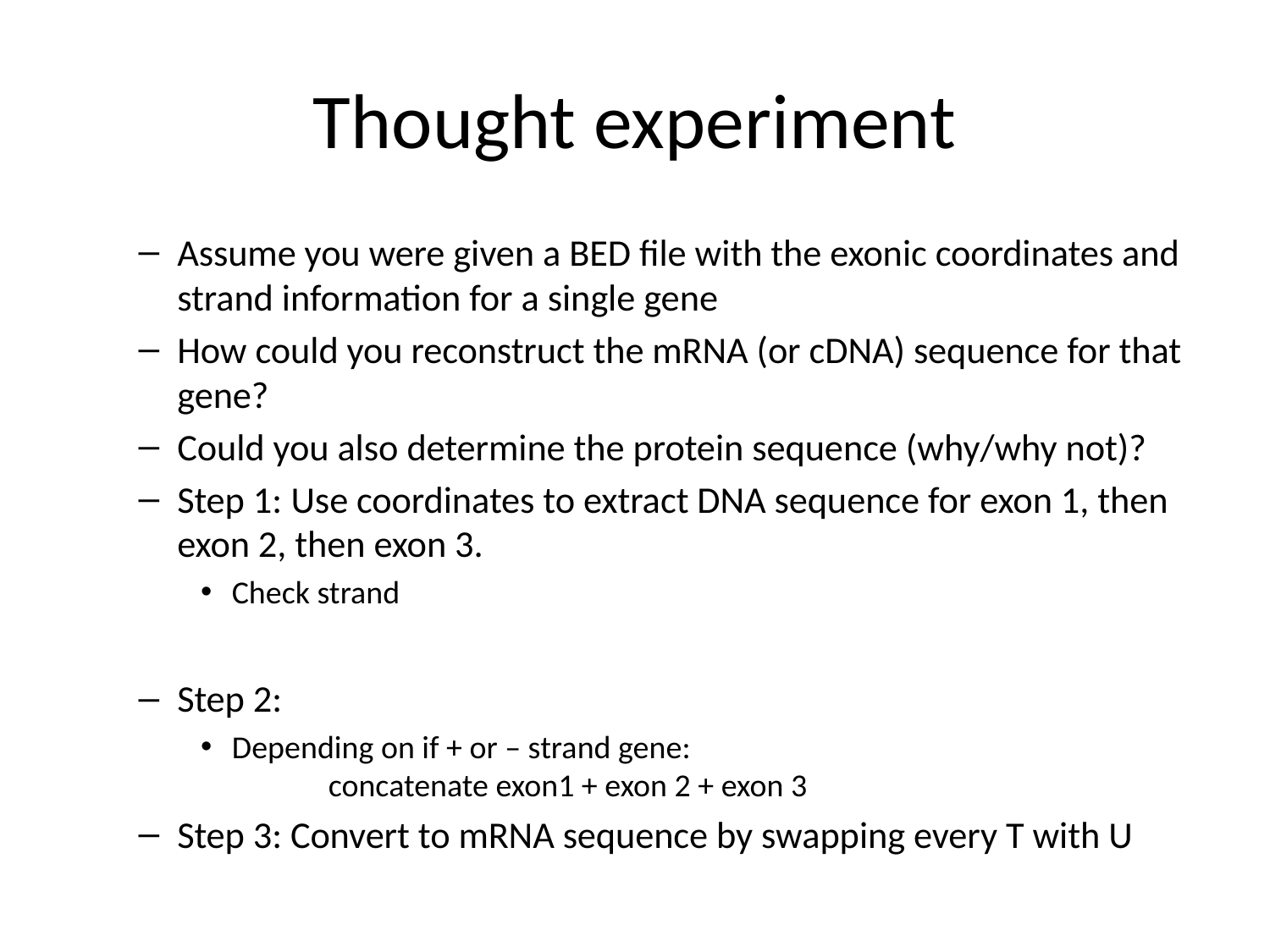

# Thought experiment
Assume you were given a BED file with the exonic coordinates and strand information for a single gene
How could you reconstruct the mRNA (or cDNA) sequence for that gene?
Could you also determine the protein sequence (why/why not)?
Step 1: Use coordinates to extract DNA sequence for exon 1, then exon 2, then exon 3.
Check strand

Step 2:
Depending on if + or – strand gene:
	concatenate exon1 + exon 2 + exon 3
Step 3: Convert to mRNA sequence by swapping every T with U